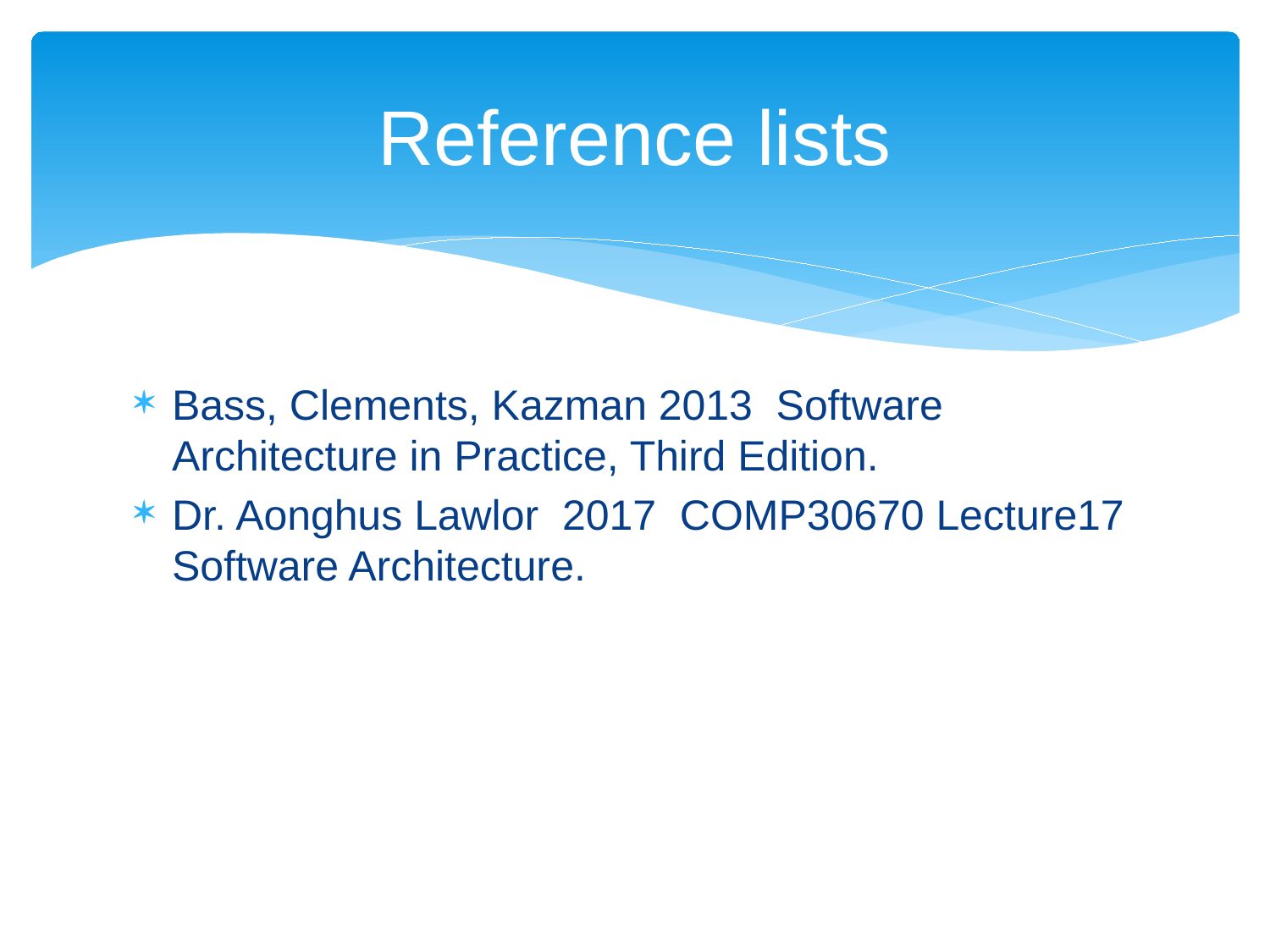

# Reference lists
Bass, Clements, Kazman 2013  Software Architecture in Practice, Third Edition.
Dr. Aonghus Lawlor  2017  COMP30670 Lecture17 Software Architecture.